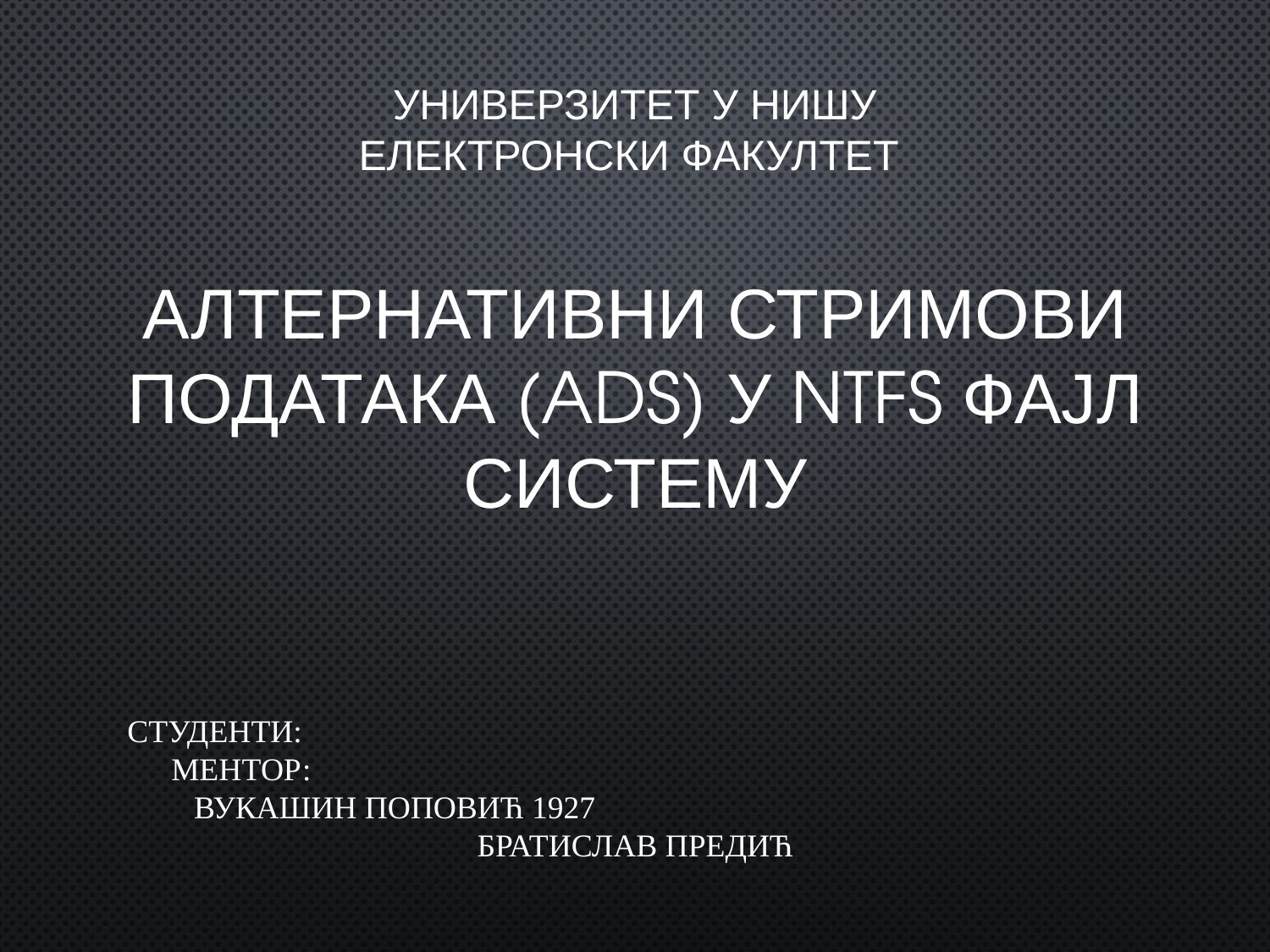

УНИВЕРЗИТЕТ У НИШУ
Електронски факултет
# Алтернативни стримови података (ADS) у NTFS фајл систему

Студенти:               						Ментор:                                                                                                   Вукашин Поповић 1927			                Братислав Предић